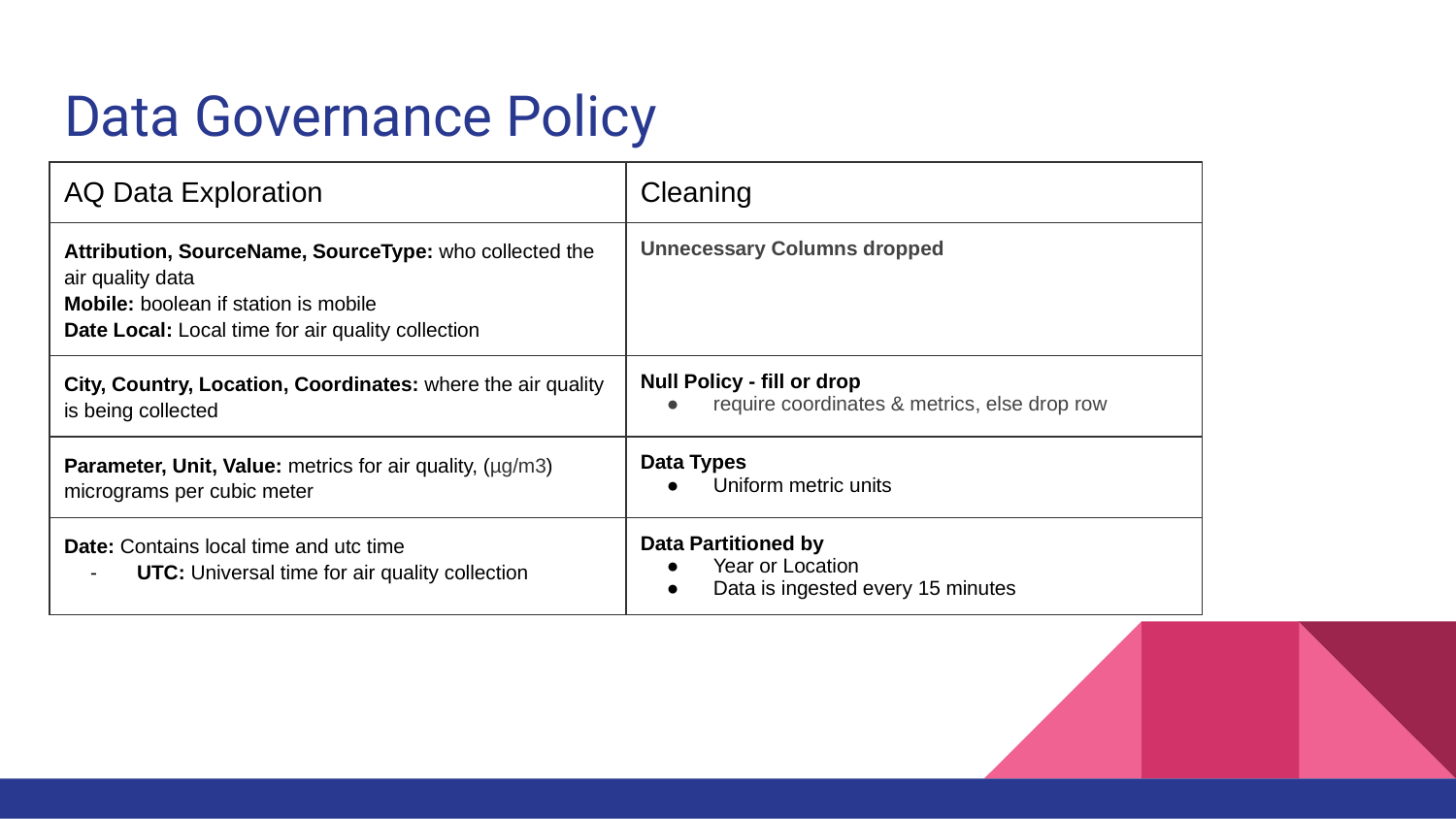

# Data Governance Policy
| AQ Data Exploration | Cleaning |
| --- | --- |
| Attribution, SourceName, SourceType: who collected the air quality data Mobile: boolean if station is mobile Date Local: Local time for air quality collection | Unnecessary Columns dropped |
| City, Country, Location, Coordinates: where the air quality is being collected | Null Policy - fill or drop require coordinates & metrics, else drop row |
| Parameter, Unit, Value: metrics for air quality, (µg/m3) micrograms per cubic meter | Data Types Uniform metric units |
| Date: Contains local time and utc time UTC: Universal time for air quality collection | Data Partitioned by Year or Location Data is ingested every 15 minutes |